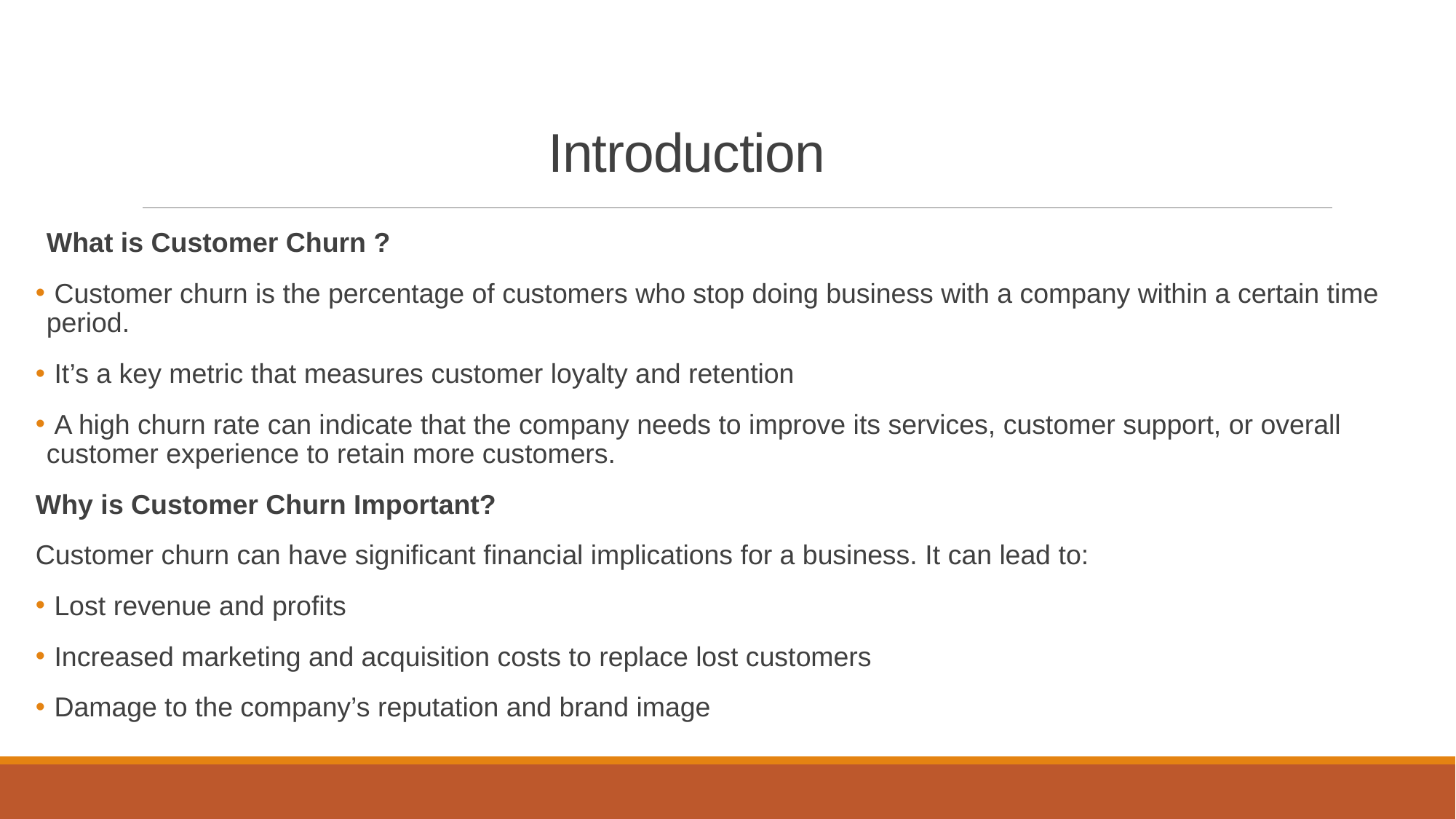

# Introduction
What is Customer Churn ?
 Customer churn is the percentage of customers who stop doing business with a company within a certain time period.
 It’s a key metric that measures customer loyalty and retention
 A high churn rate can indicate that the company needs to improve its services, customer support, or overall customer experience to retain more customers.
Why is Customer Churn Important?
Customer churn can have significant financial implications for a business. It can lead to:
 Lost revenue and profits
 Increased marketing and acquisition costs to replace lost customers
 Damage to the company’s reputation and brand image